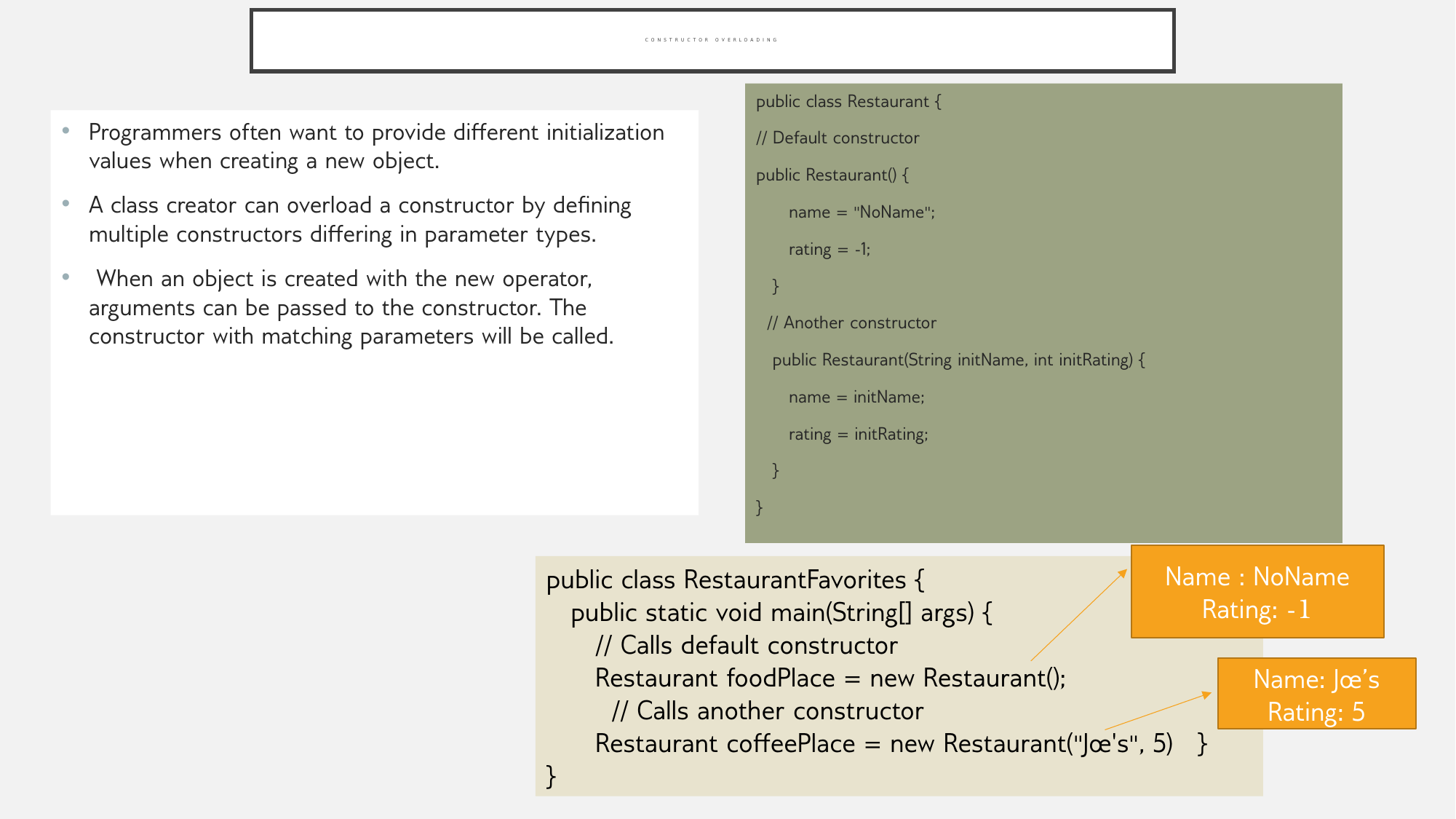

# Constructor overloading
public class Restaurant {
// Default constructor
public Restaurant() {
      name = "NoName";
      rating = -1;
   }
  // Another constructor
   public Restaurant(String initName, int initRating) {
      name = initName;
      rating = initRating;
   }
}
Programmers often want to provide different initialization values when creating a new object.
A class creator can overload a constructor by defining multiple constructors differing in parameter types.
 When an object is created with the new operator, arguments can be passed to the constructor. The constructor with matching parameters will be called.
Name : NoName
Rating: -1
public class RestaurantFavorites {
   public static void main(String[] args) {
      // Calls default constructor
      Restaurant foodPlace = new Restaurant();
        // Calls another constructor
      Restaurant coffeePlace = new Restaurant("Joe's", 5)   }
}
Name: Joe’s
Rating: 5